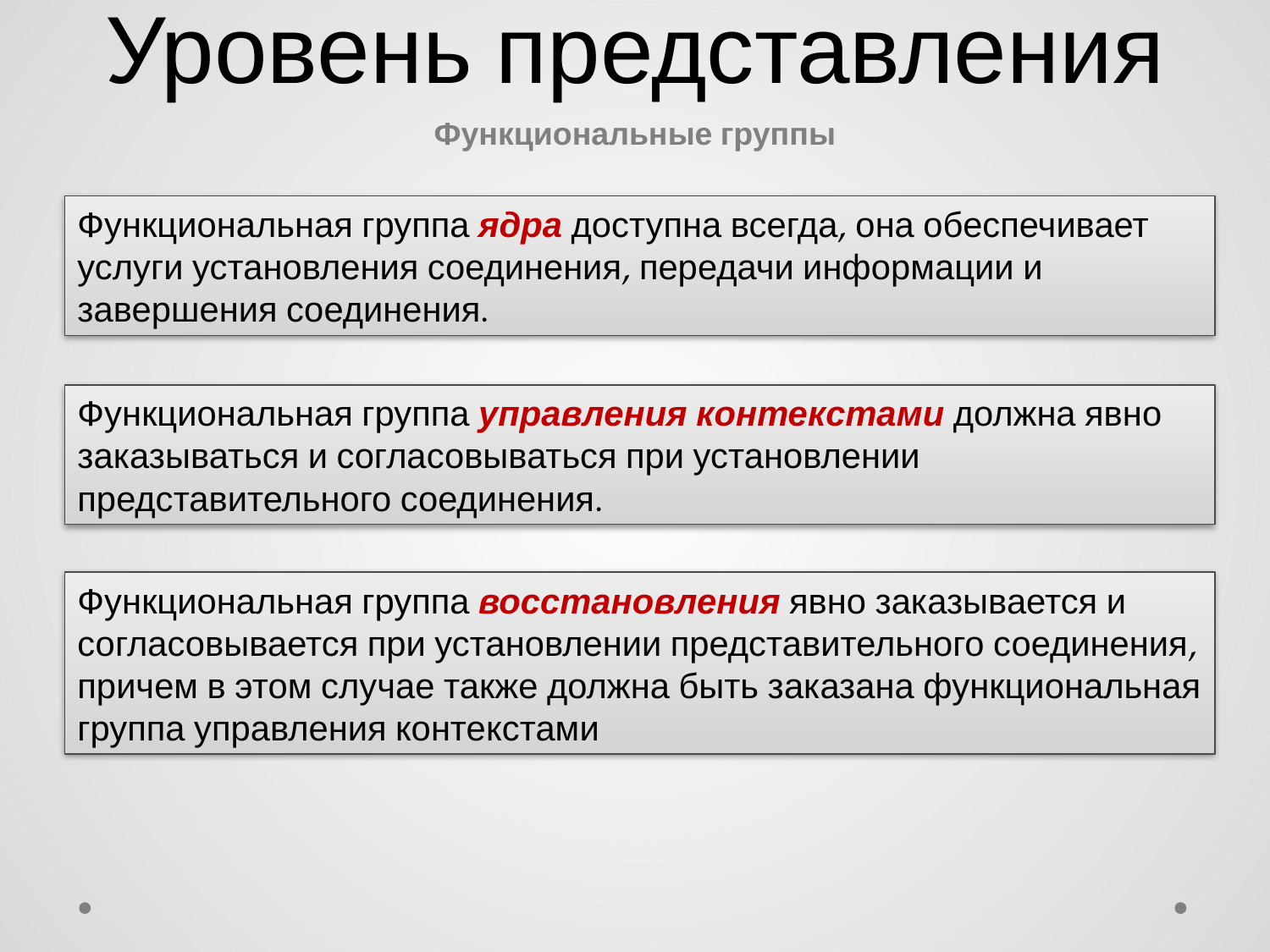

# Уровень представления
Функциональные группы
Функциональная группа ядра доступна всегда, она обеспечивает услуги установления соединения, передачи информации и завершения соединения.
Функциональная группа управления контекстами должна явно заказываться и согласовываться при установлении представительного соединения.
Функциональная группа восстановления явно заказывается и согласовывается при установлении представительного соединения, причем в этом случае также должна быть заказана функциональная группа управления контекстами